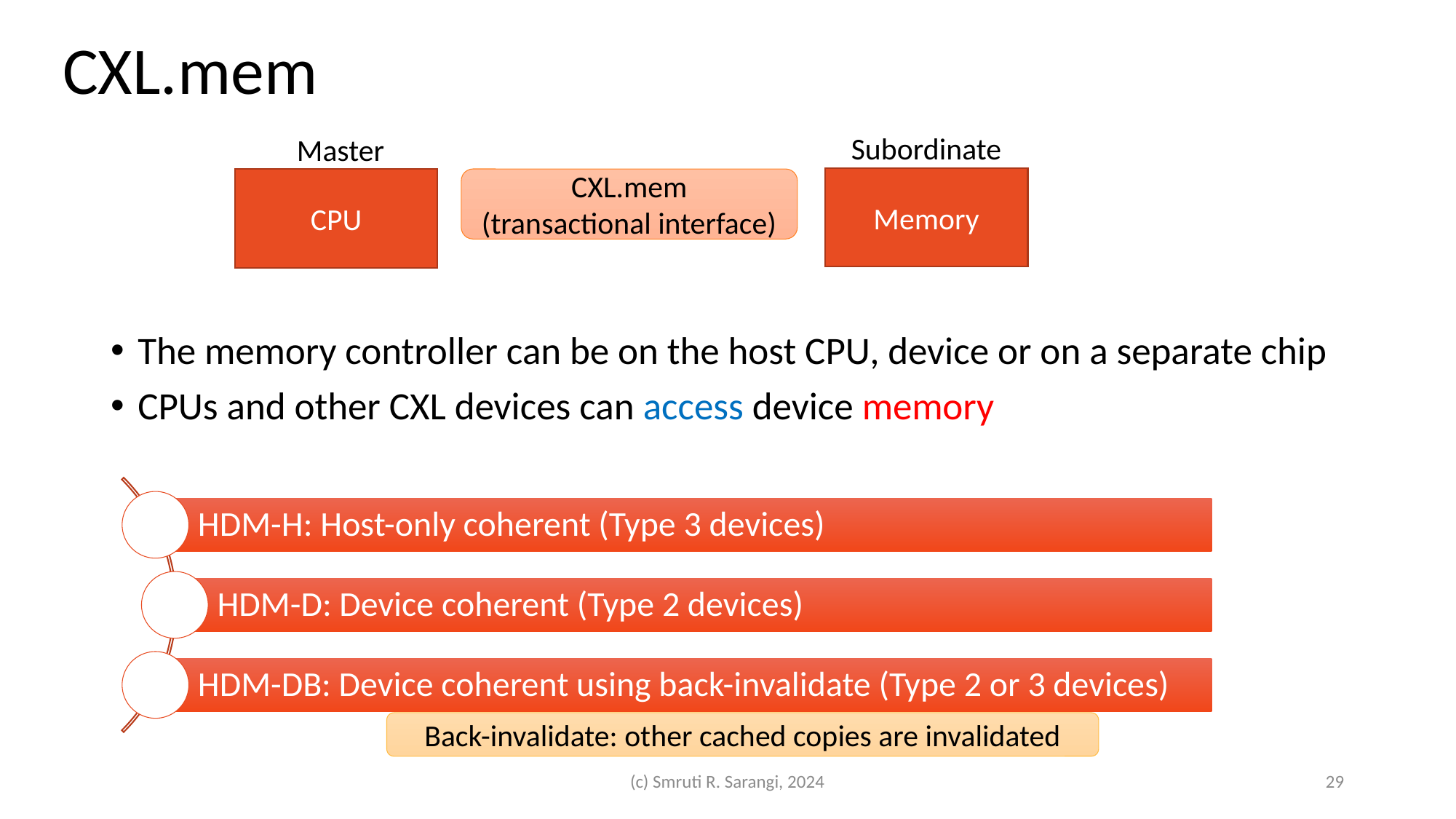

# CXL.mem
Subordinate
Master
Memory
CPU
CXL.mem
(transactional interface)
The memory controller can be on the host CPU, device or on a separate chip
CPUs and other CXL devices can access device memory

HDM-H: Host-only coherent (Type 3 devices)
HDM-D: Device coherent (Type 2 devices)
HDM-DB: Device coherent using back-invalidate (Type 2 or 3 devices)
Back-invalidate: other cached copies are invalidated
(c) Smruti R. Sarangi, 2024
29